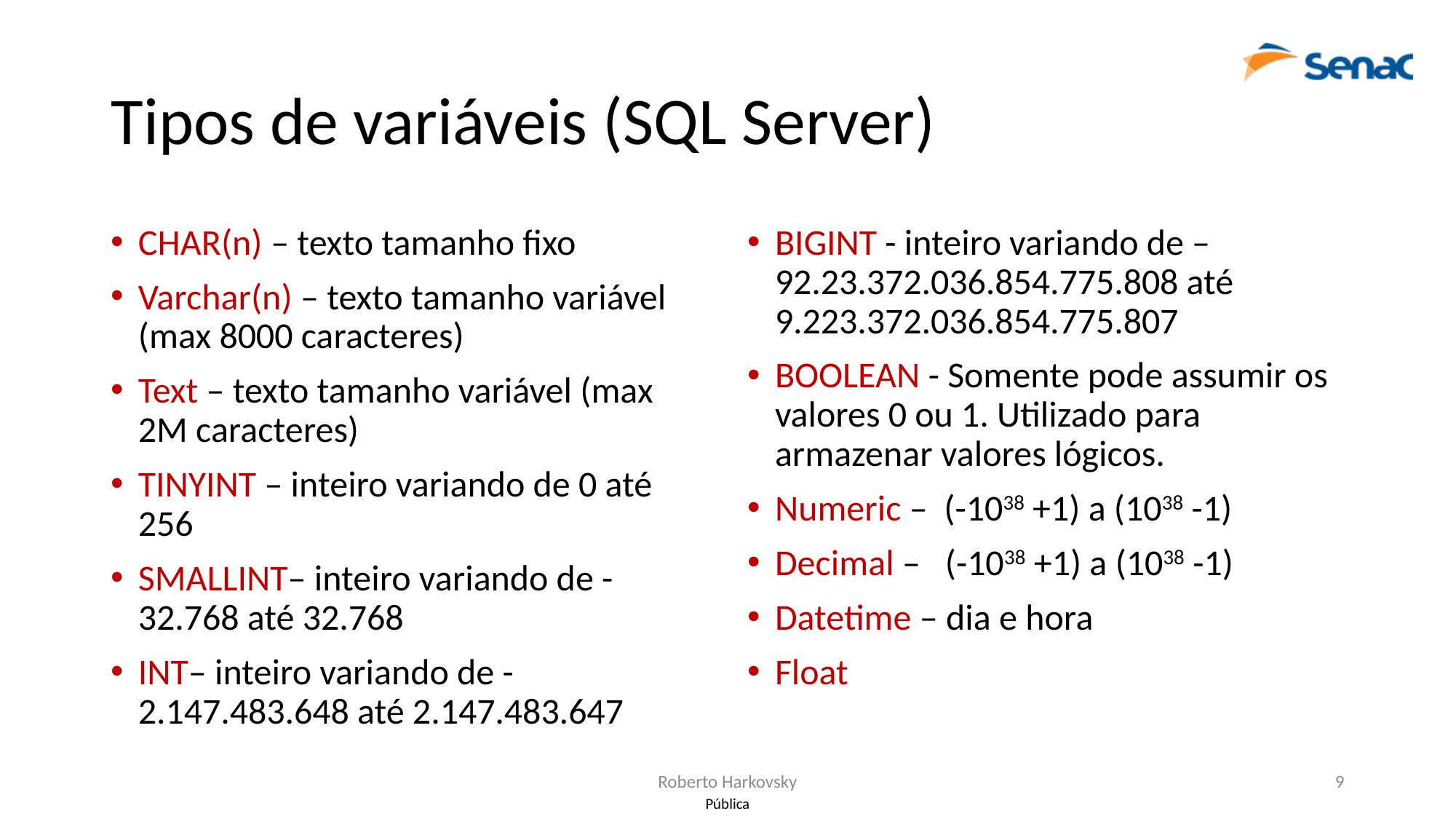

# Tipos de variáveis (SQL Server)
CHAR(n) – texto tamanho fixo
Varchar(n) – texto tamanho variável (max 8000 caracteres)
Text – texto tamanho variável (max 2M caracteres)
TINYINT – inteiro variando de 0 até 256
SMALLINT– inteiro variando de -32.768 até 32.768
INT– inteiro variando de -2.147.483.648 até 2.147.483.647
BIGINT - inteiro variando de –92.23.372.036.854.775.808 até 9.223.372.036.854.775.807
BOOLEAN - Somente pode assumir os valores 0 ou 1. Utilizado para armazenar valores lógicos.
Numeric –  (-1038 +1) a (1038 -1)
Decimal –   (-1038 +1) a (1038 -1)
Datetime – dia e hora
Float

Roberto Harkovsky
9